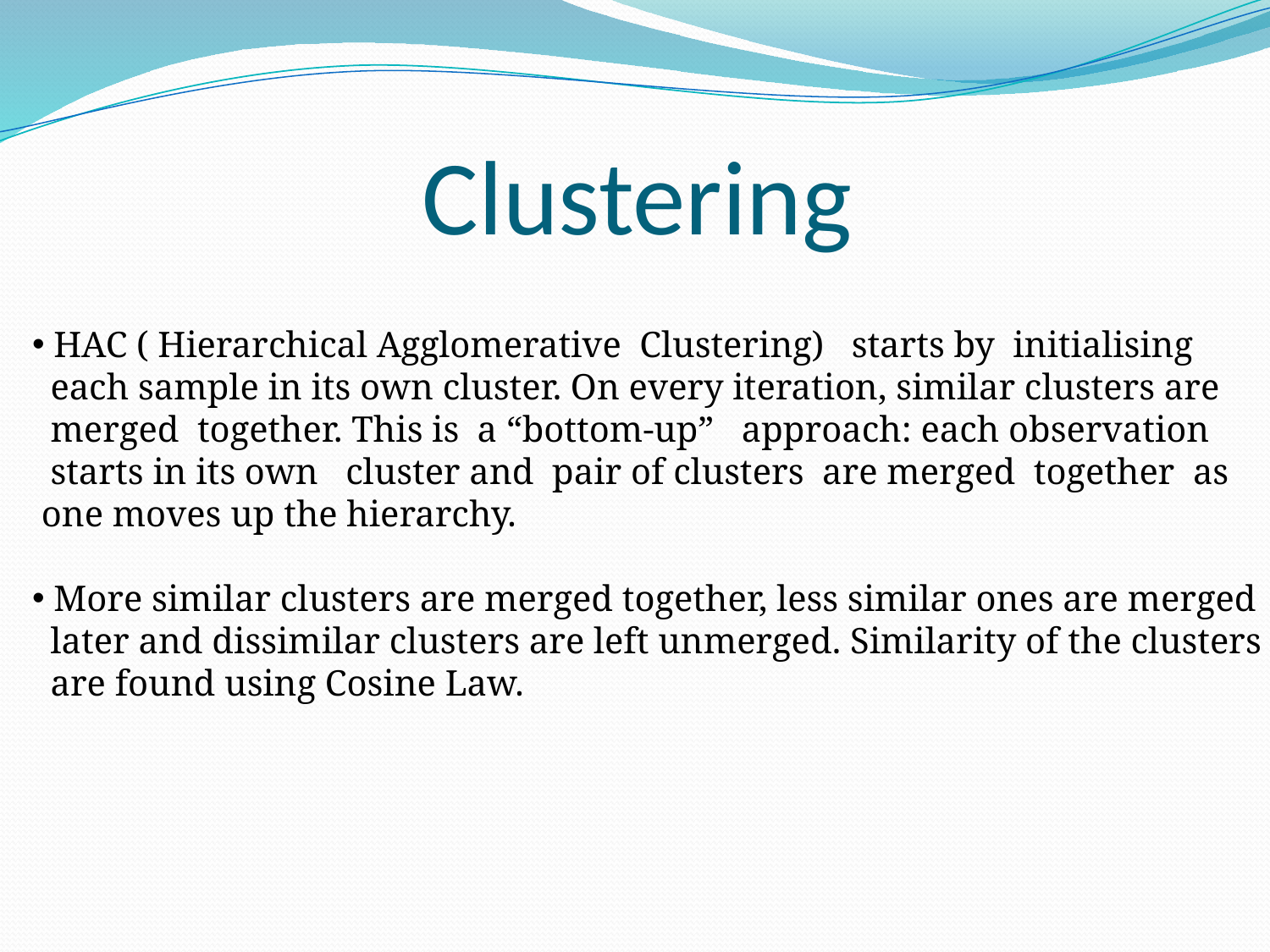

# Clustering
 HAC ( Hierarchical Agglomerative  Clustering)   starts by  initialising
  each sample in its own cluster. On every iteration, similar clusters are
  merged  together. This is  a “bottom-up”   approach: each observation
  starts in its own   cluster and  pair of clusters  are merged  together  as
 one moves up the hierarchy.

 More similar clusters are merged together, less similar ones are merged
  later and dissimilar clusters are left unmerged. Similarity of the clusters
  are found using Cosine Law.